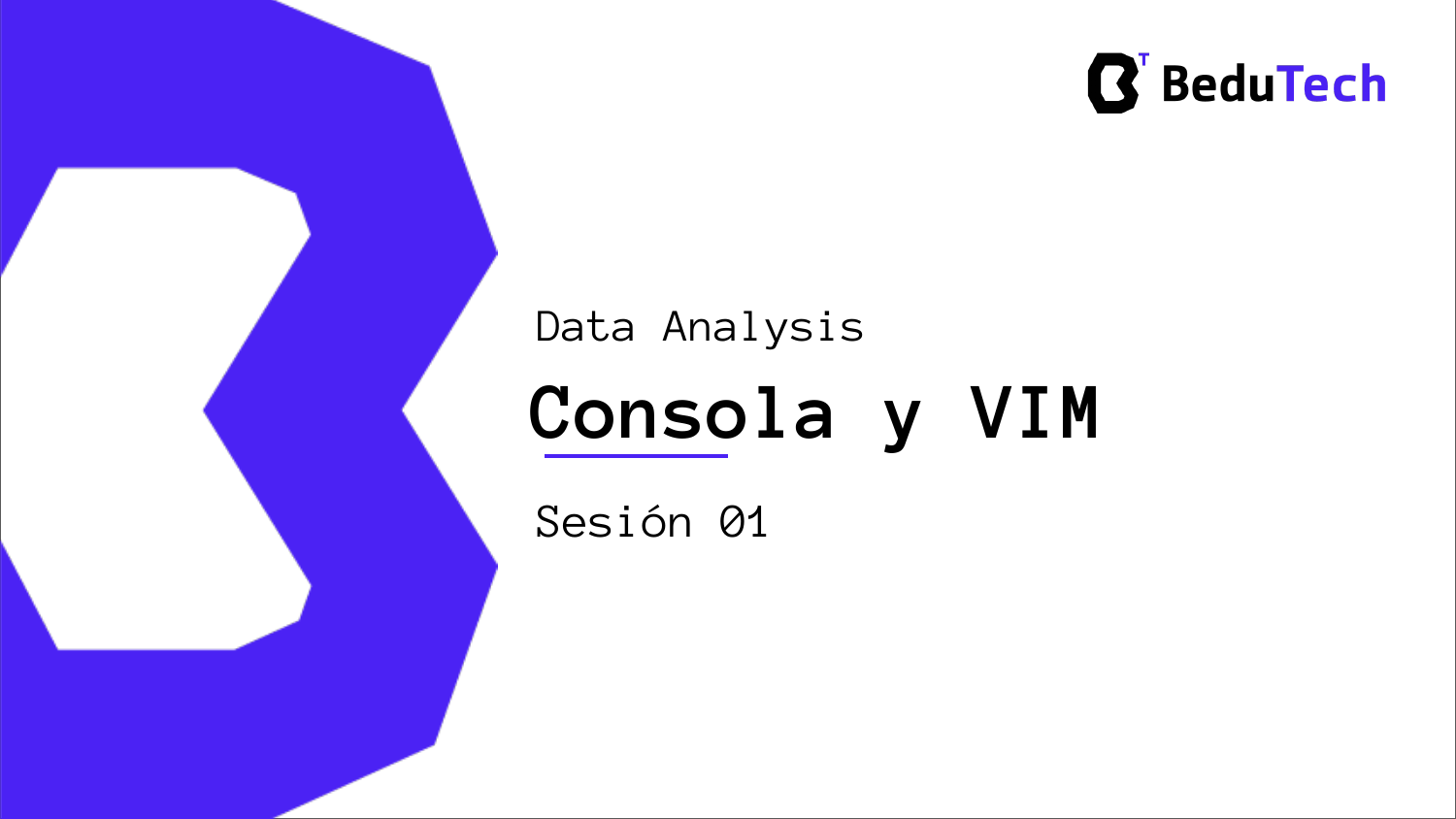

Data Analysis

# Consola y VIM
Sesión 01